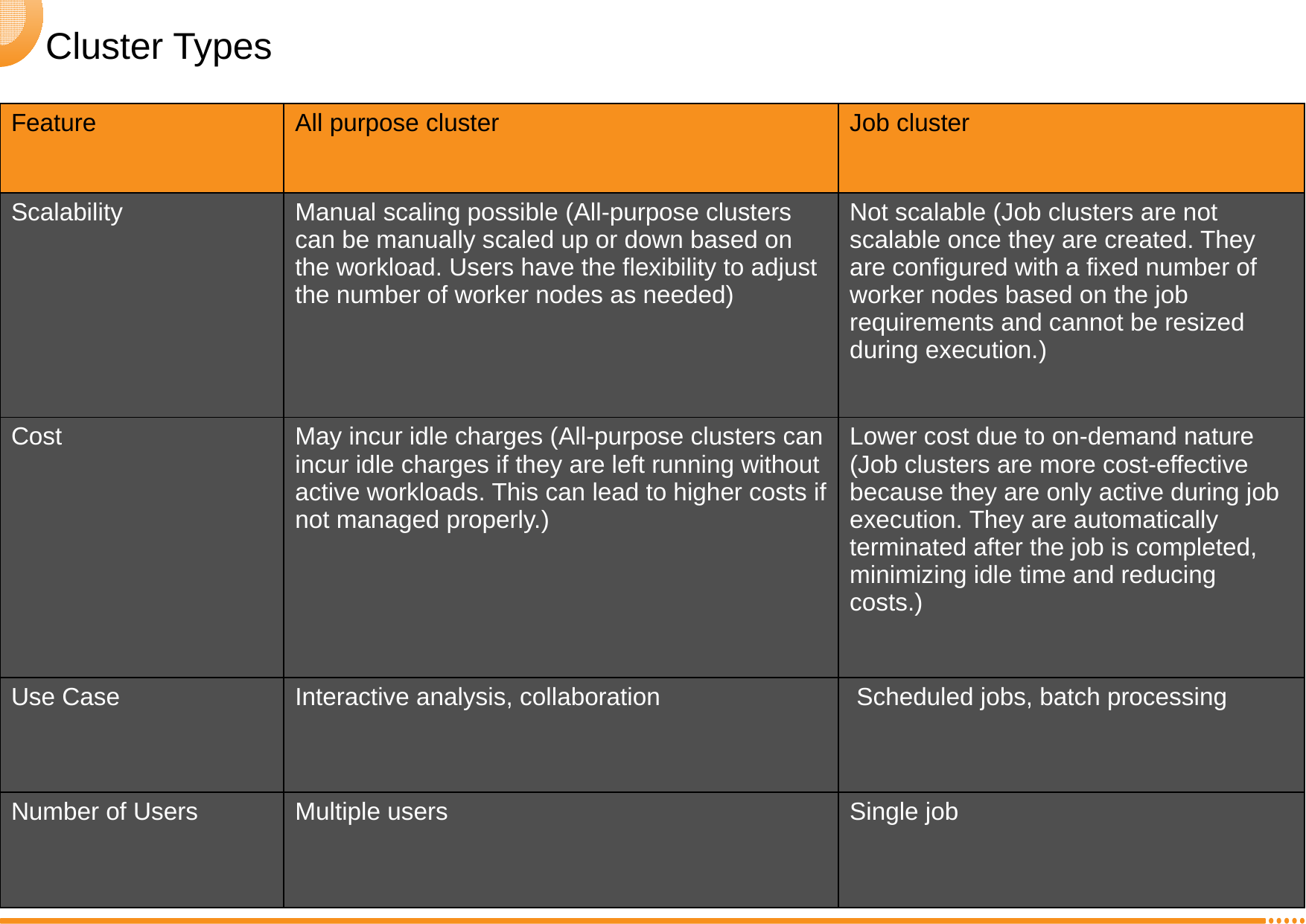

Cluster Types
| Feature | All purpose cluster | Job cluster |
| --- | --- | --- |
| Scalability | Manual scaling possible (All-purpose clusters can be manually scaled up or down based on the workload. Users have the flexibility to adjust the number of worker nodes as needed) | Not scalable (Job clusters are not scalable once they are created. They are configured with a fixed number of worker nodes based on the job requirements and cannot be resized during execution.) |
| Cost | May incur idle charges (All-purpose clusters can incur idle charges if they are left running without active workloads. This can lead to higher costs if not managed properly.) | Lower cost due to on-demand nature (Job clusters are more cost-effective because they are only active during job execution. They are automatically terminated after the job is completed, minimizing idle time and reducing costs.) |
| Use Case | Interactive analysis, collaboration | Scheduled jobs, batch processing |
| Number of Users | Multiple users | Single job |